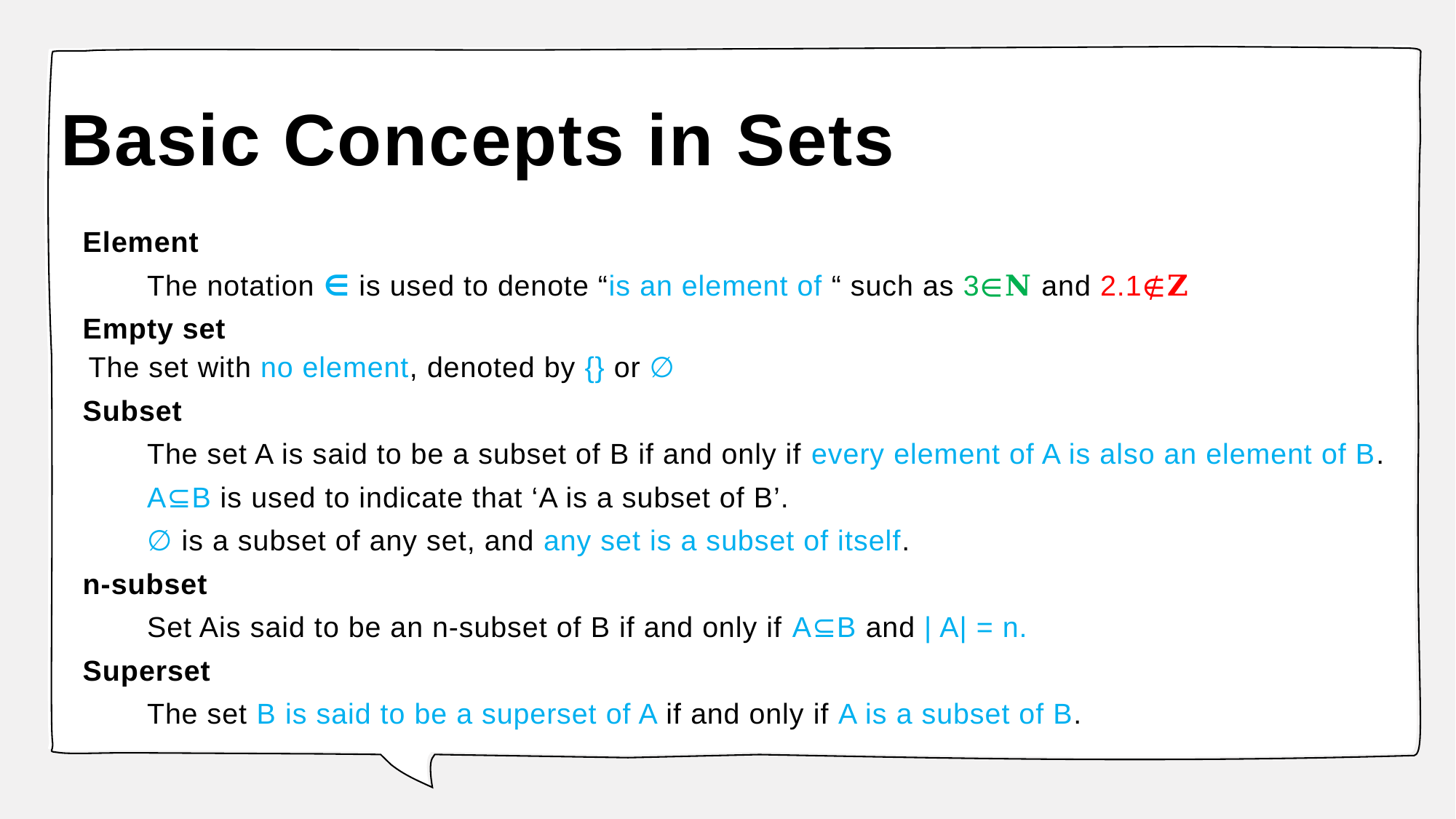

# Basic Concepts in Sets
Element
	The notation ∈ is used to denote “is an element of “ such as 3∈𝐍 and 2.1∉𝐙
Empty set
	The set with no element, denoted by {} or ∅
Subset
	The set A is said to be a subset of B if and only if every element of A is also an element of B.
	A⊆B is used to indicate that ‘A is a subset of B’.
	∅ is a subset of any set, and any set is a subset of itself.
n-subset
	Set Ais said to be an n-subset of B if and only if A⊆B and | A| = n.
Superset
	The set B is said to be a superset of A if and only if A is a subset of B.